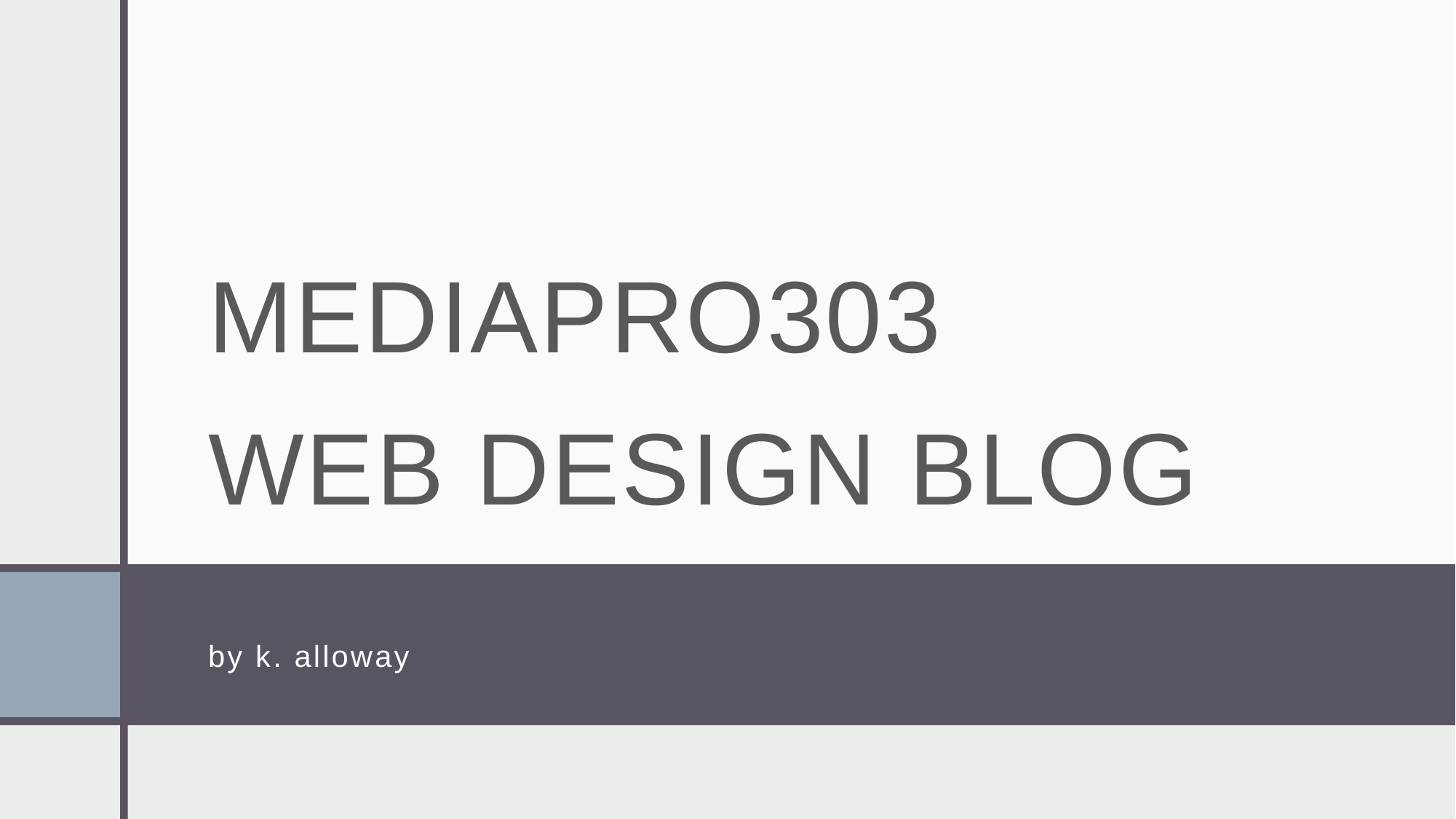

# Mediapro303 web design blog

by k. alloway